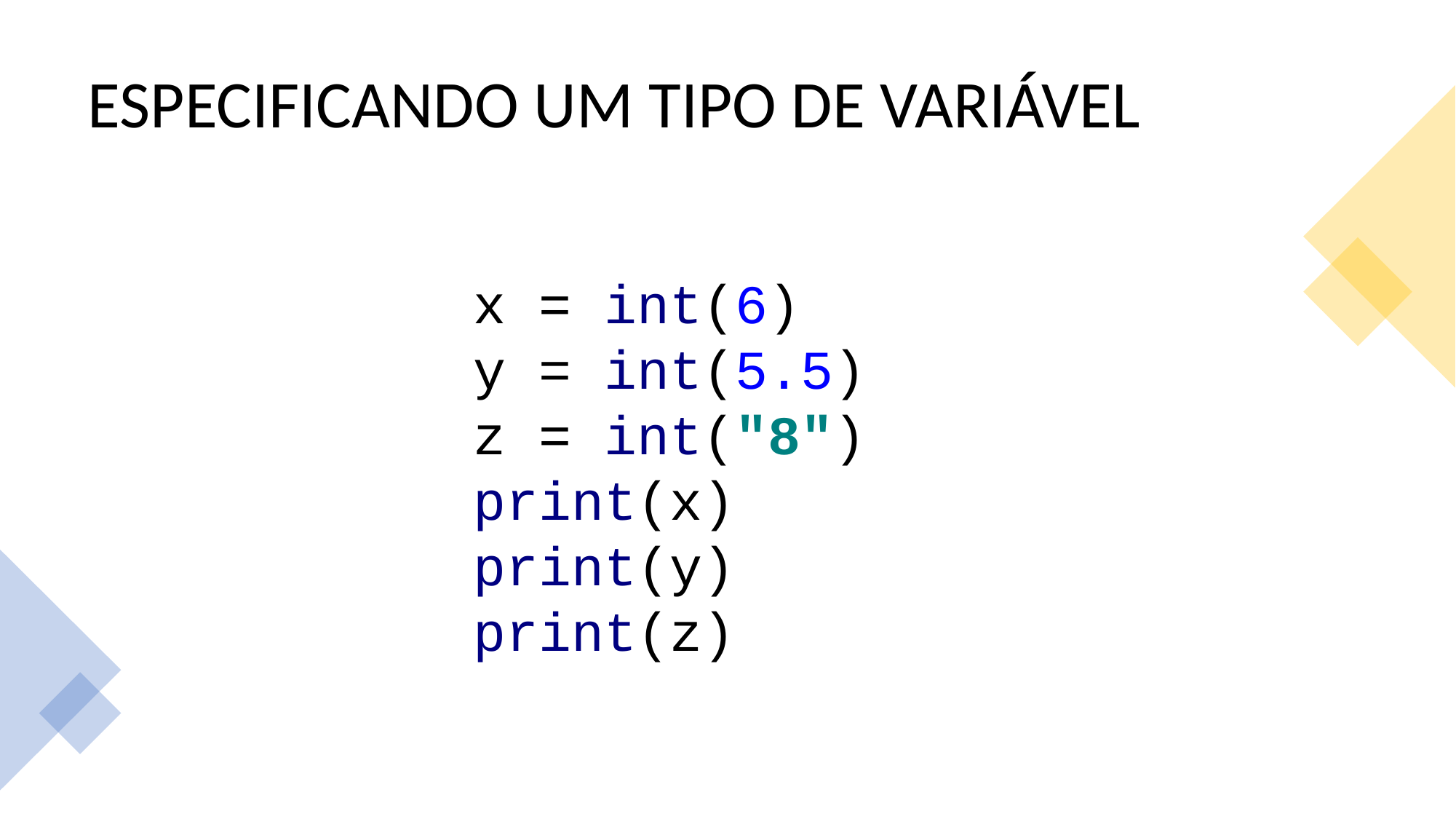

# ESPECIFICANDO UM TIPO DE VARIÁVEL

x = int(6)
y = int(5.5)
z = int("8")
print(x)
print(y)
print(z)